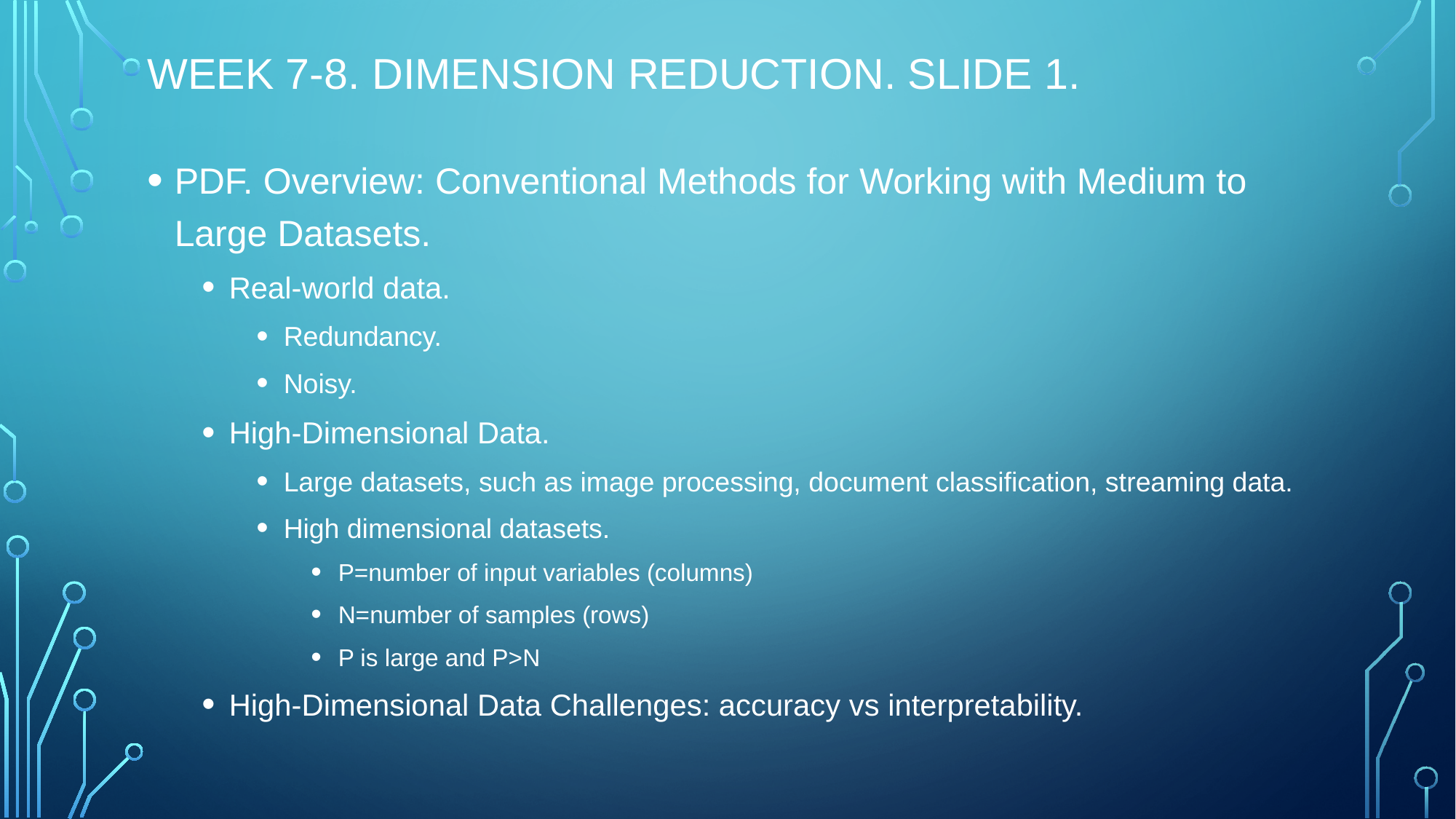

# Week 7-8. dimension reduction. Slide 1.
PDF. Overview: Conventional Methods for Working with Medium to Large Datasets.
Real-world data.
Redundancy.
Noisy.
High-Dimensional Data.
Large datasets, such as image processing, document classification, streaming data.
High dimensional datasets.
P=number of input variables (columns)
N=number of samples (rows)
P is large and P>N
High-Dimensional Data Challenges: accuracy vs interpretability.